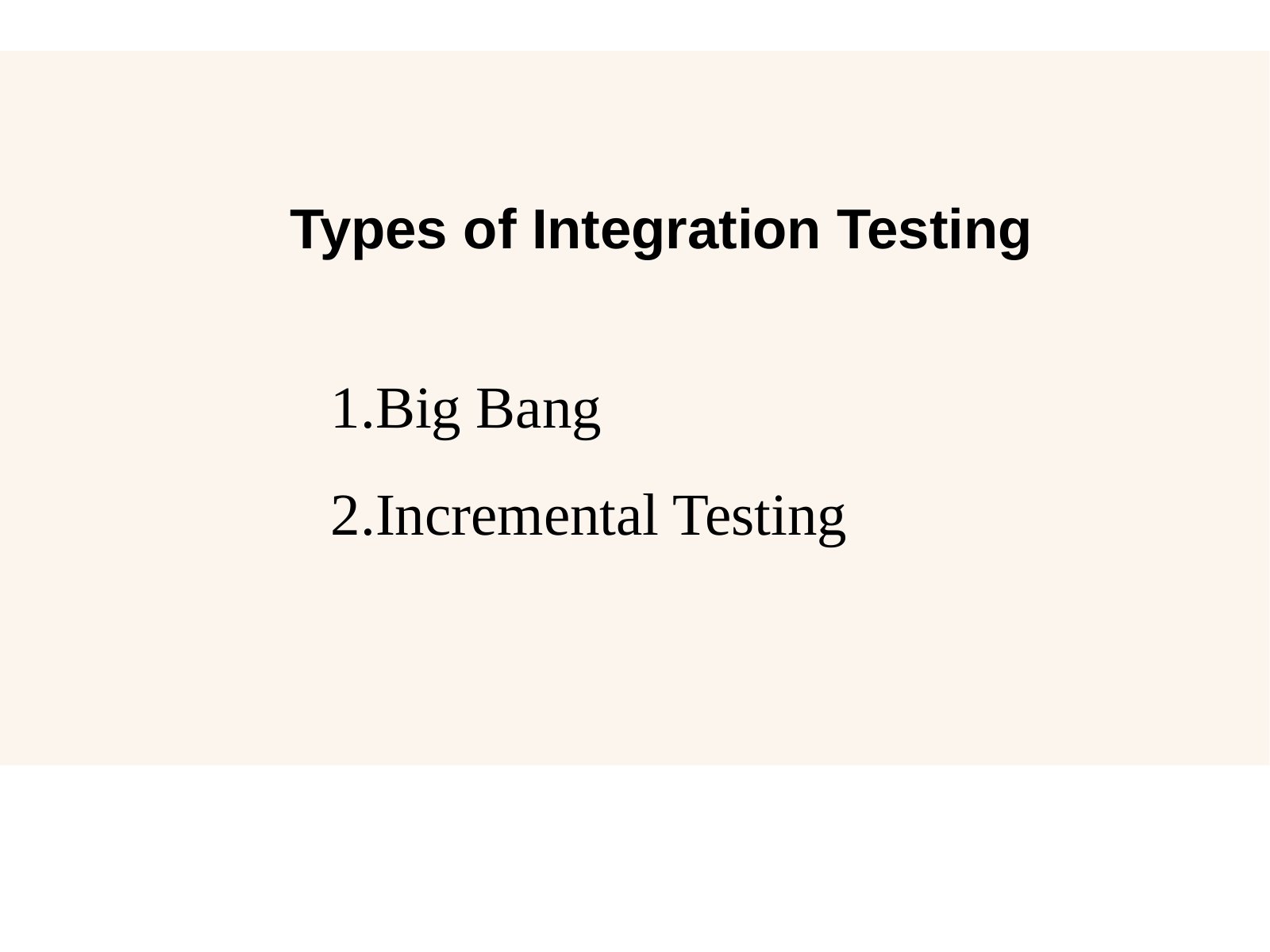

Types of Integration Testing
Big Bang
Incremental Testing